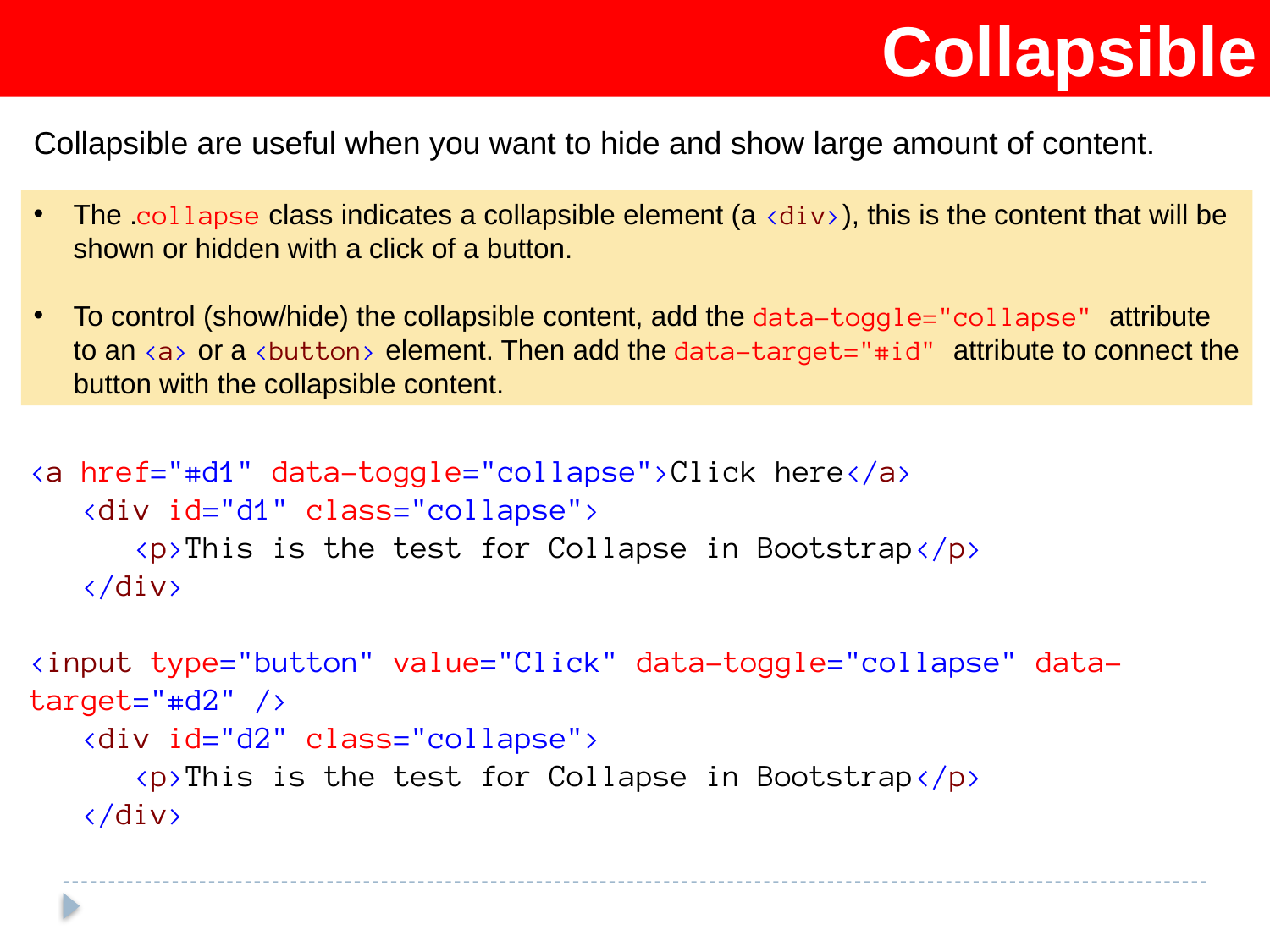

Collapsible
Collapsible are useful when you want to hide and show large amount of content.
The .collapse class indicates a collapsible element (a <div>), this is the content that will be shown or hidden with a click of a button.

To control (show/hide) the collapsible content, add the data-toggle="collapse" attribute to an <a> or a <button> element. Then add the data-target="#id" attribute to connect the button with the collapsible content.
<a href="#d1" data-toggle="collapse">Click here</a>
   <div id="d1" class="collapse">
      <p>This is the test for Collapse in Bootstrap</p>
   </div>

<input type="button" value="Click" data-toggle="collapse" data-target="#d2" />
   <div id="d2" class="collapse">
      <p>This is the test for Collapse in Bootstrap</p>
   </div>